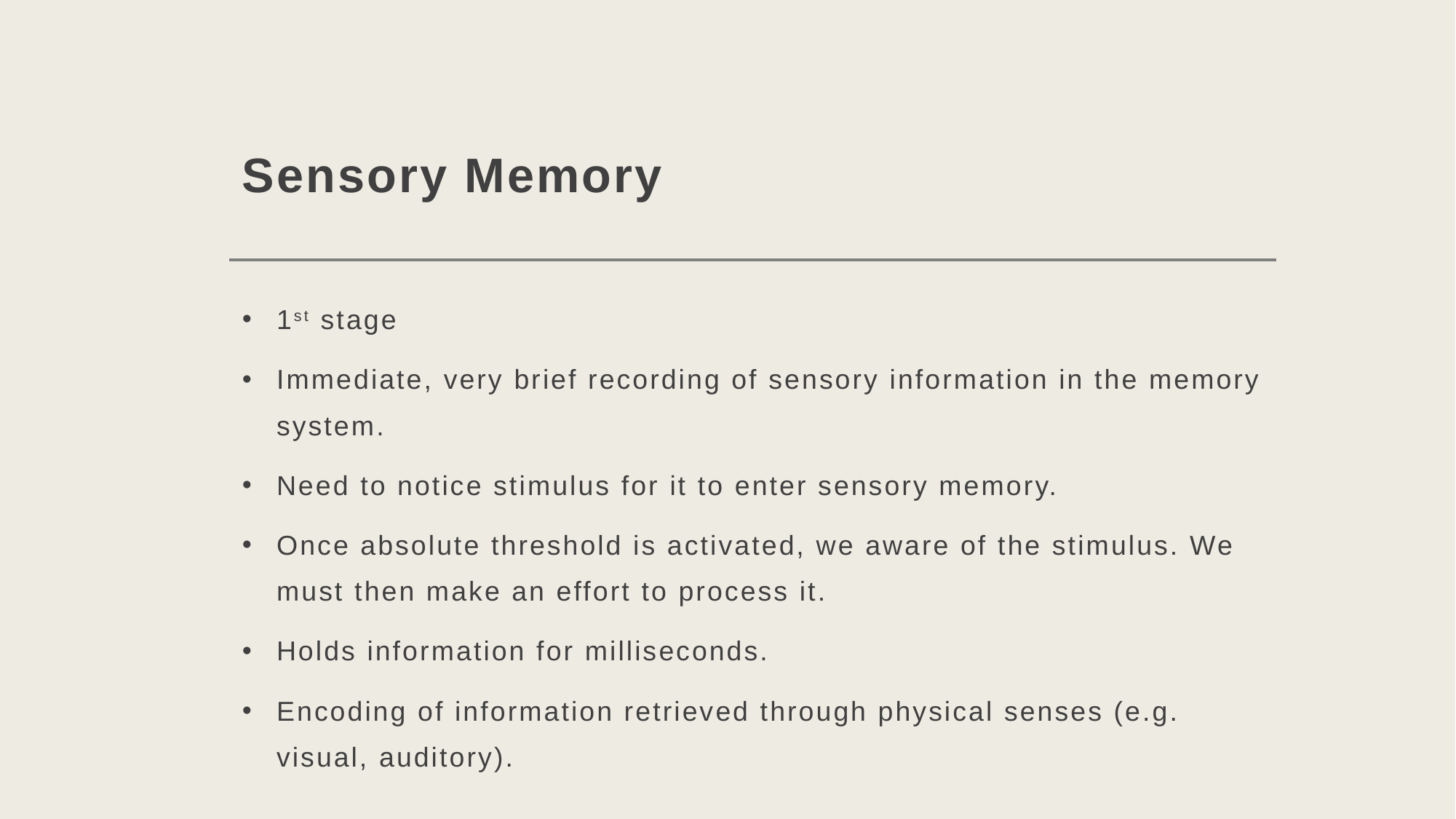

# Sensory Memory
1st stage
Immediate, very brief recording of sensory information in the memory system.
Need to notice stimulus for it to enter sensory memory.
Once absolute threshold is activated, we aware of the stimulus. We must then make an effort to process it.
Holds information for milliseconds.
Encoding of information retrieved through physical senses (e.g. visual, auditory).